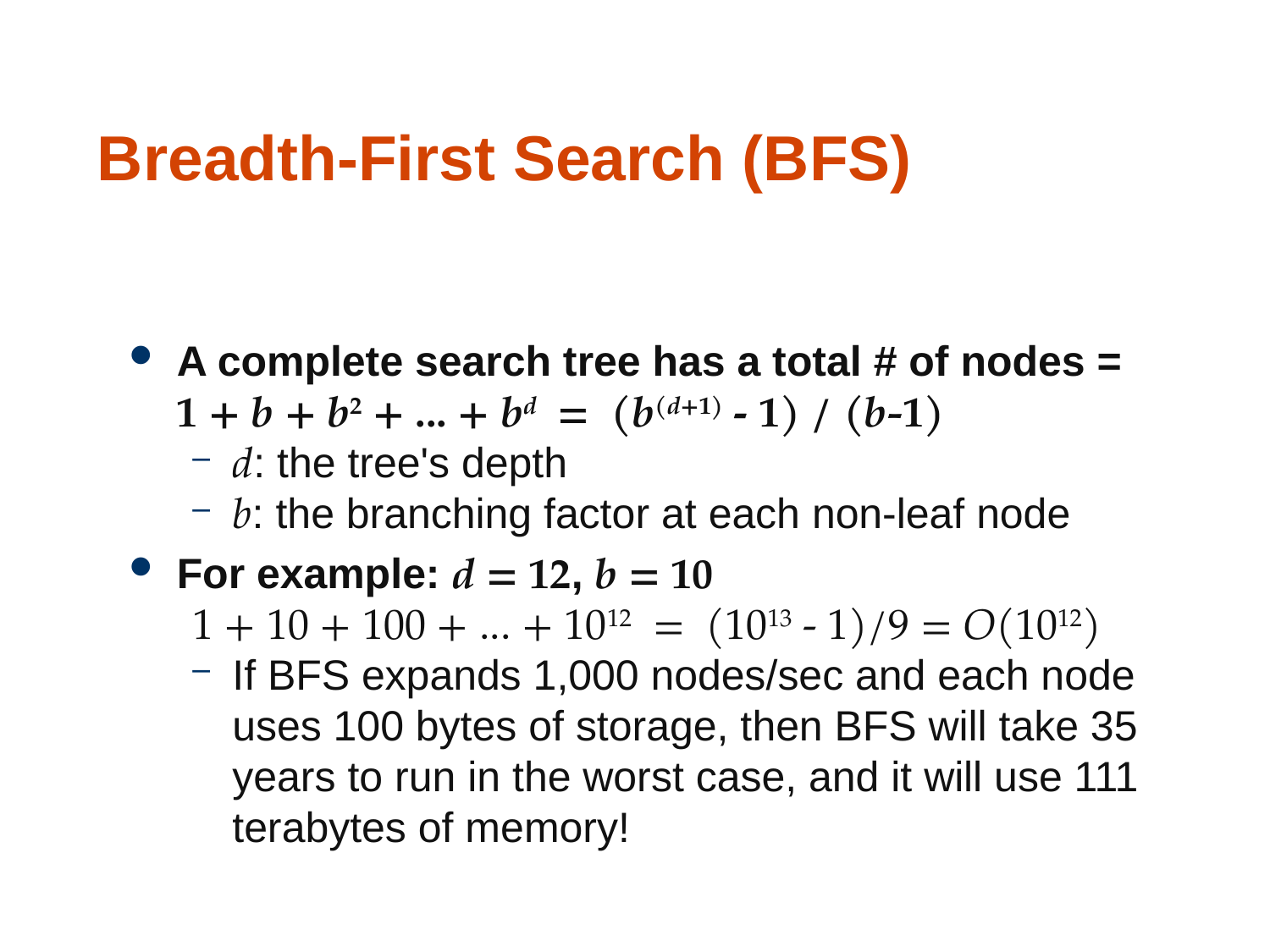

62
# Breadth-First Search (BFS)
A complete search tree has a total # of nodes =
1 + b + b2 + ... + bd  =  (b(d+1) - 1) / (b-1)
d: the tree's depth
b: the branching factor at each non-leaf node
For example: d = 12, b = 10
1 + 10 + 100 + ... + 1012  =  (1013 - 1)/9 = O(1012)
If BFS expands 1,000 nodes/sec and each node uses 100 bytes of storage, then BFS will take 35 years to run in the worst case, and it will use 111 terabytes of memory!